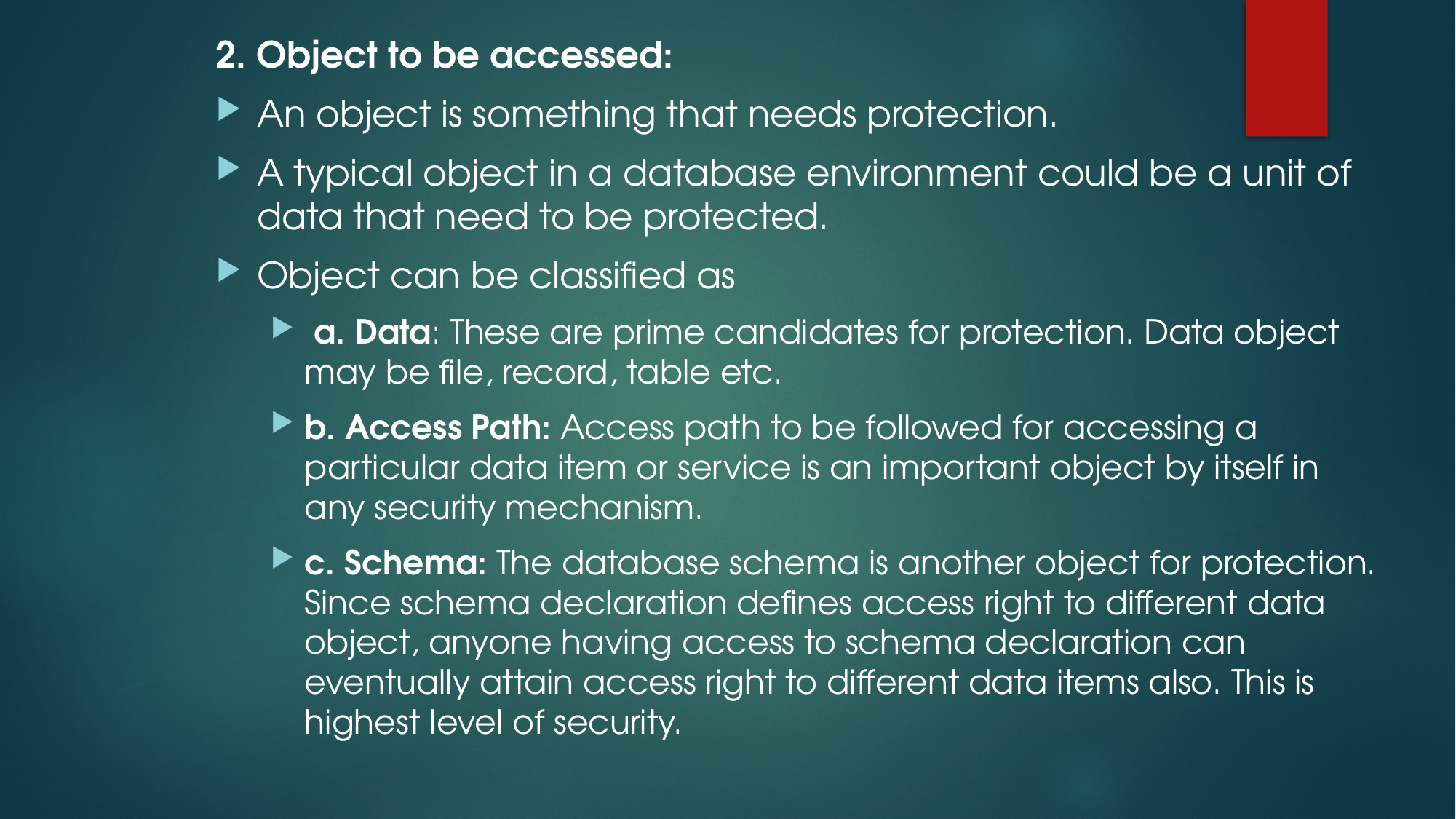

2. Object to be accessed:
An object is something that needs protection.
A typical object in a database environment could be a unit of data that need to be protected.
Object can be classified as
 a. Data: These are prime candidates for protection. Data object may be file, record, table etc.
b. Access Path: Access path to be followed for accessing a particular data item or service is an important object by itself in any security mechanism.
c. Schema: The database schema is another object for protection. Since schema declaration defines access right to different data object, anyone having access to schema declaration can eventually attain access right to different data items also. This is highest level of security.